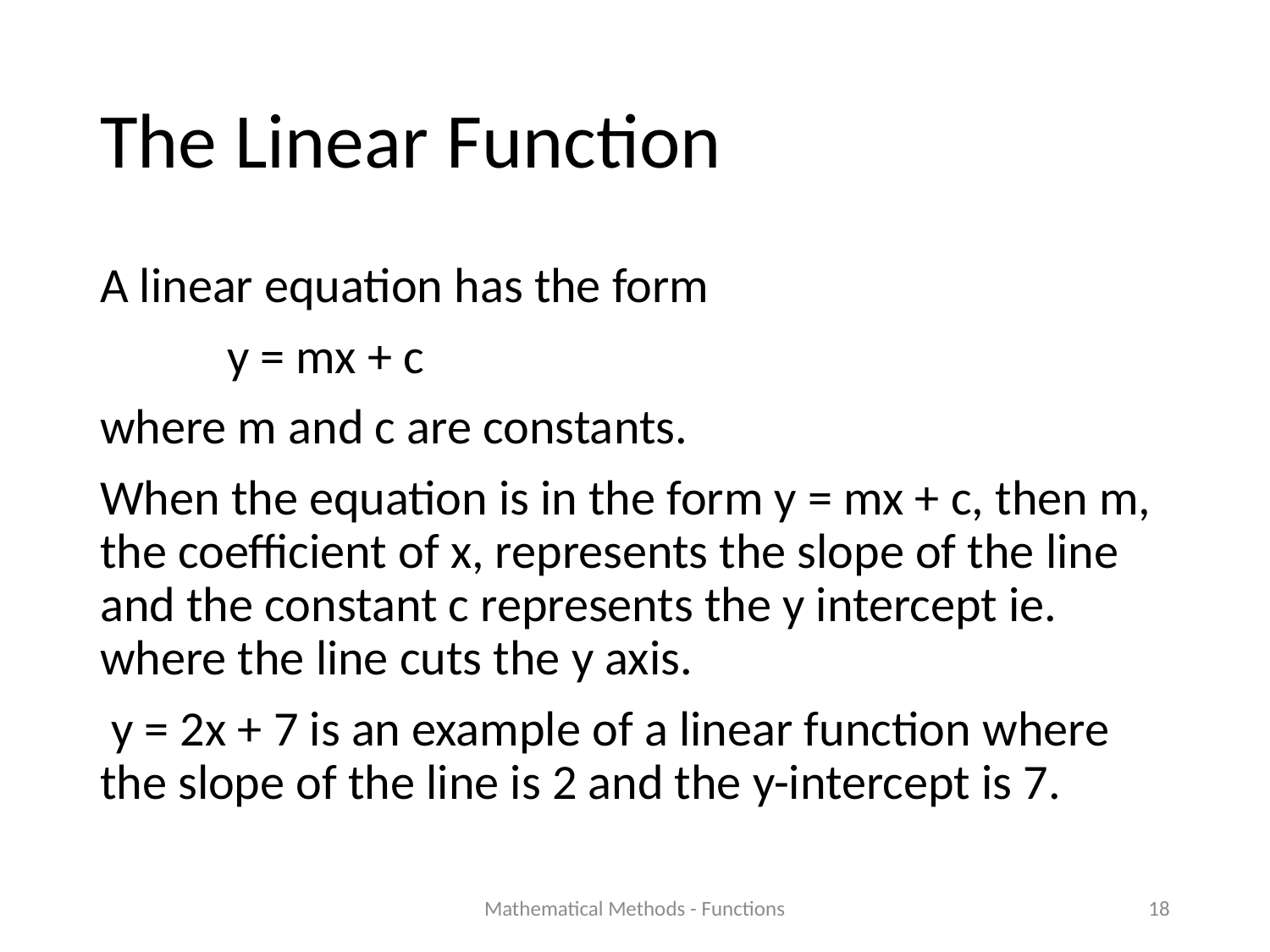

# The Linear Function
A linear equation has the form
 	y = mx + c
where m and c are constants.
When the equation is in the form y = mx + c, then m, the coefficient of x, represents the slope of the line and the constant c represents the y intercept ie. where the line cuts the y axis.
 y = 2x + 7 is an example of a linear function where the slope of the line is 2 and the y-intercept is 7.

Mathematical Methods - Functions
18